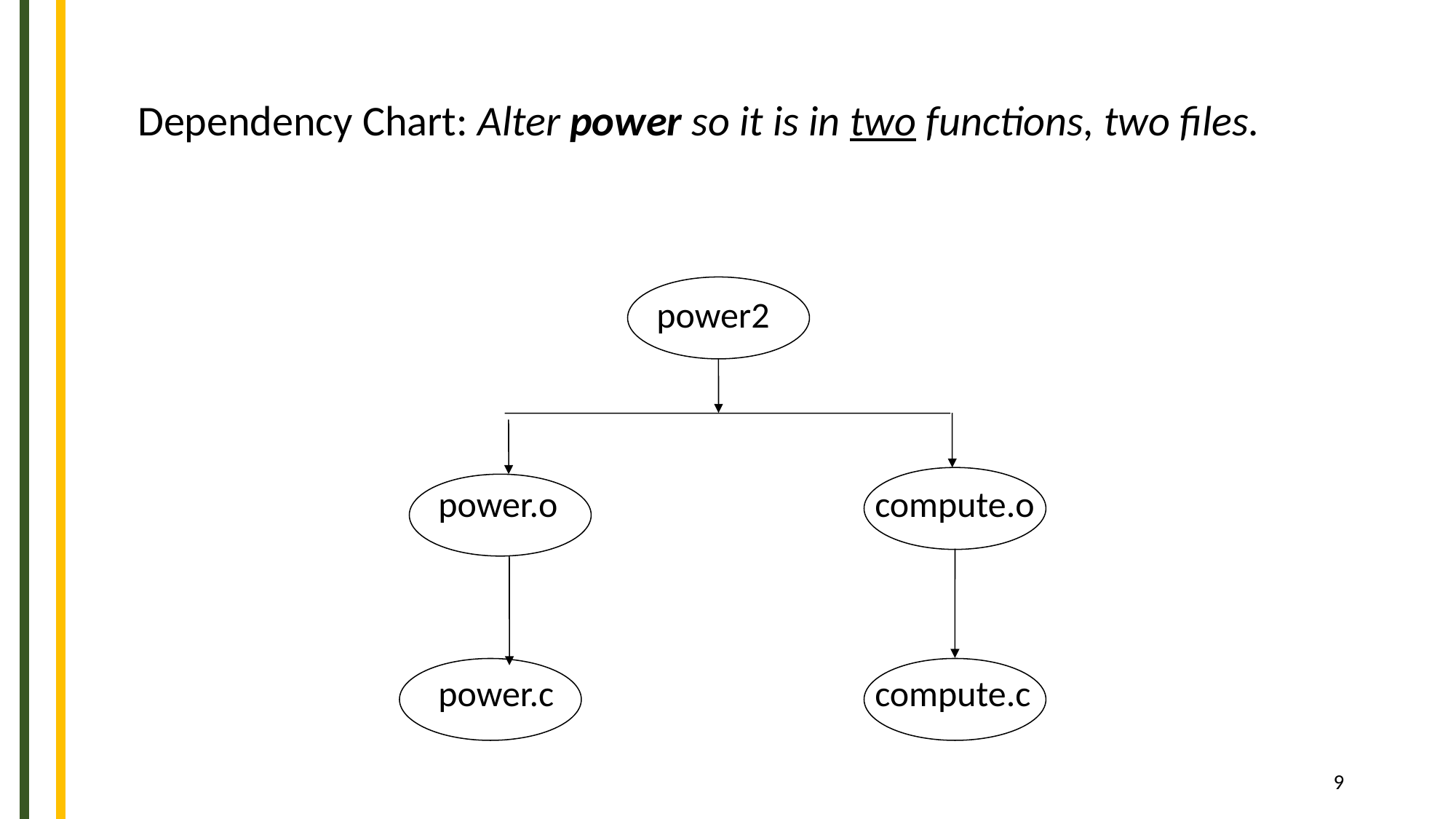

Dependency Chart: Alter power so it is in two functions, two files.

			power2

	power.o			compute.o

	power.c		        	compute.c

9